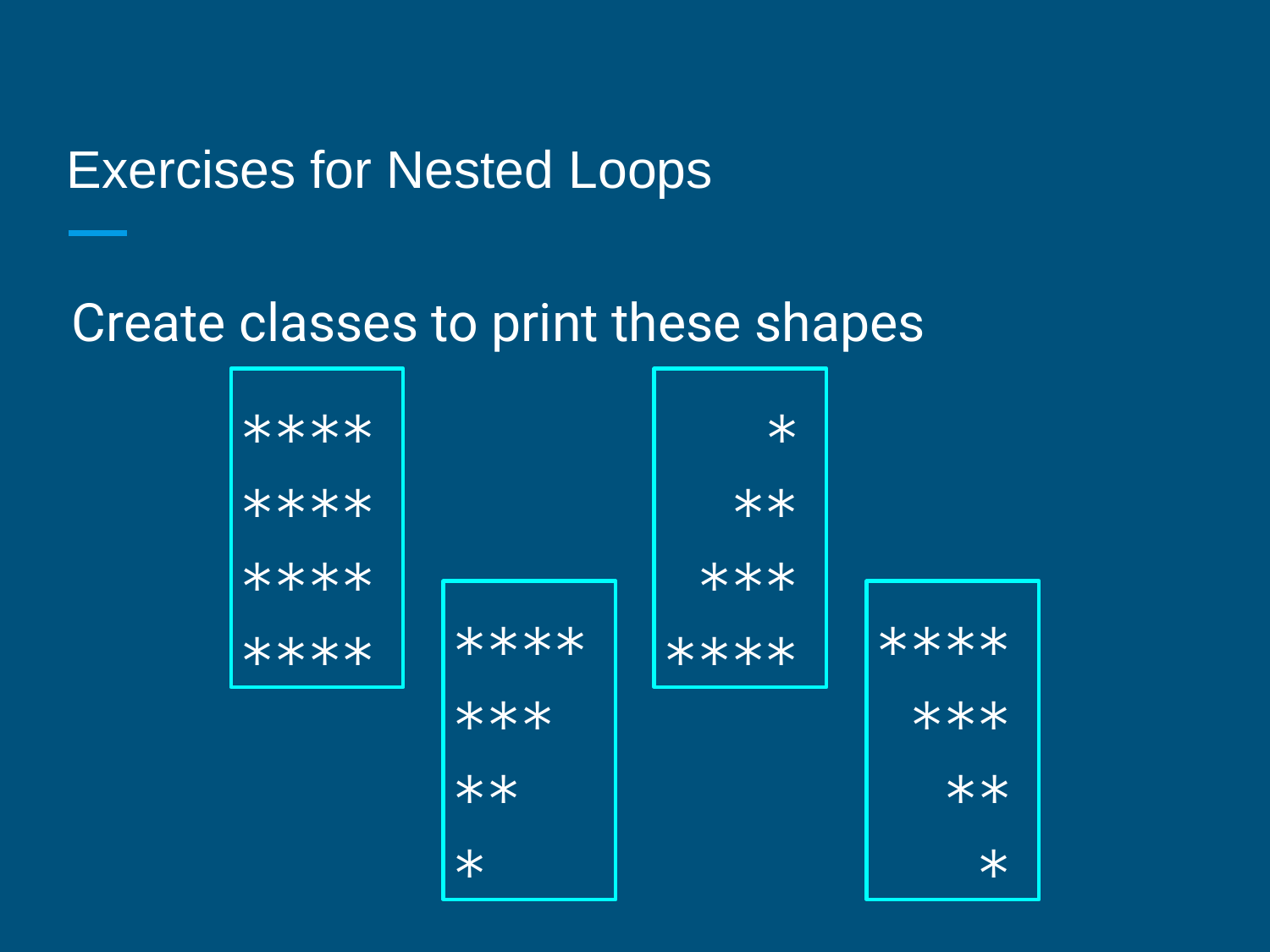

# Exercises for Nested Loops
Create classes to print these shapes
****
****
****
****
   *
  **
 ***
****
****
***
**
*
****
 ***
  **
   *